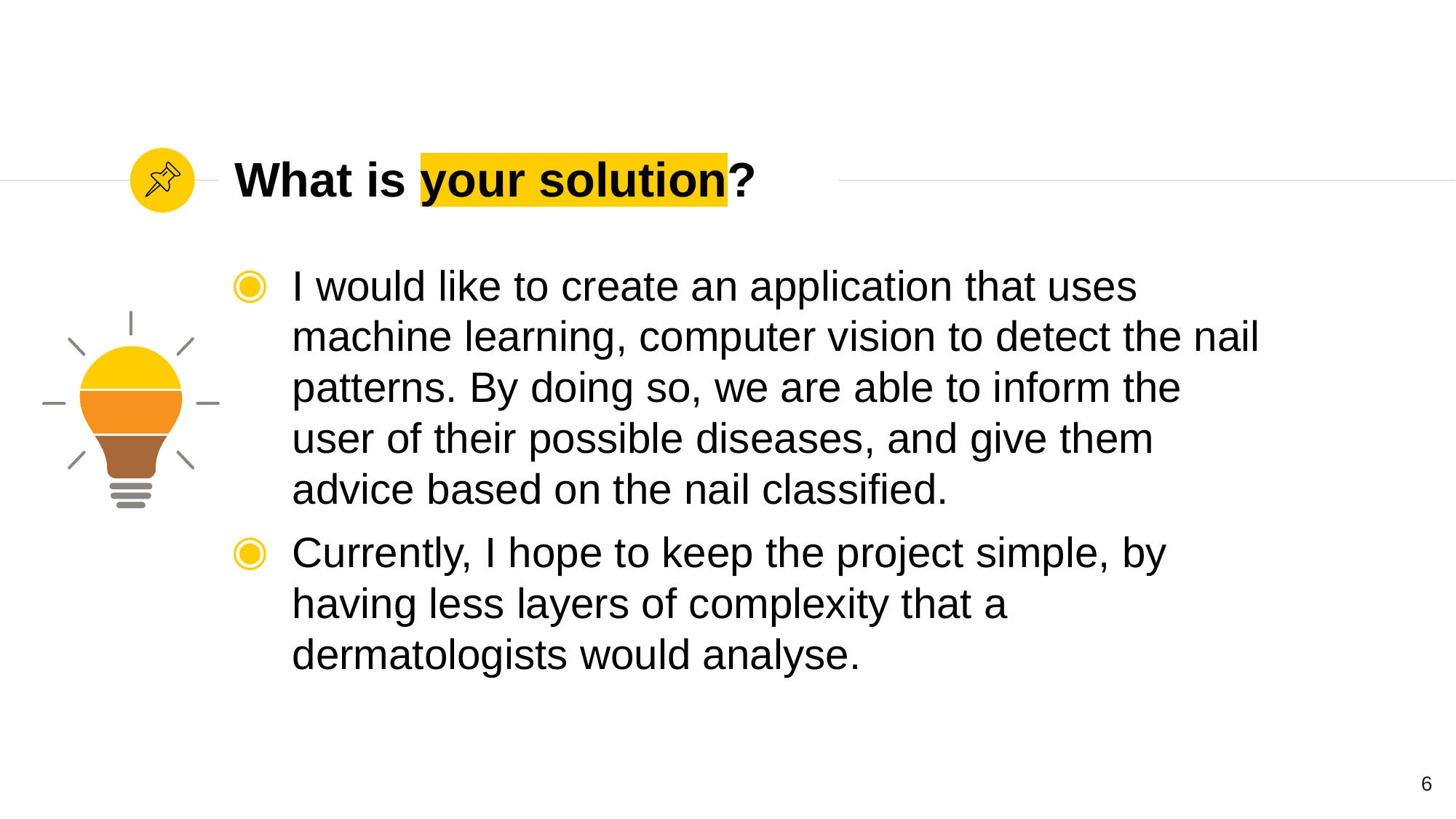

# What is your solution?

I would like to create an application that uses machine learning, computer vision to detect the nail patterns. By doing so, we are able to inform the user of their possible diseases, and give them advice based on the nail classified.
Currently, I hope to keep the project simple, by having less layers of complexity that a dermatologists would analyse.

6